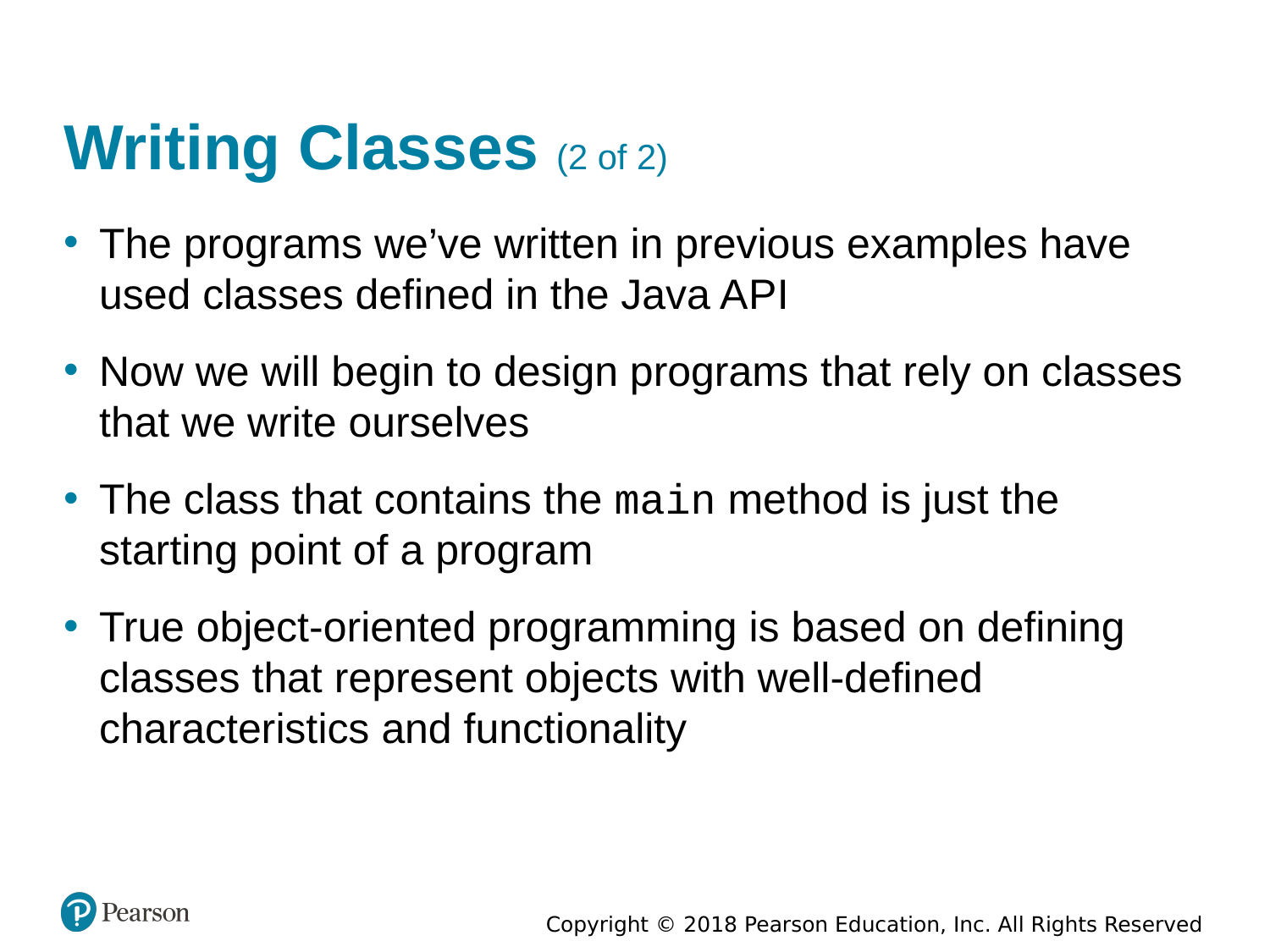

# Writing Classes (2 of 2)
The programs we’ve written in previous examples have used classes defined in the Java A P I
Now we will begin to design programs that rely on classes that we write ourselves
The class that contains the main method is just the starting point of a program
True object-oriented programming is based on defining classes that represent objects with well-defined characteristics and functionality